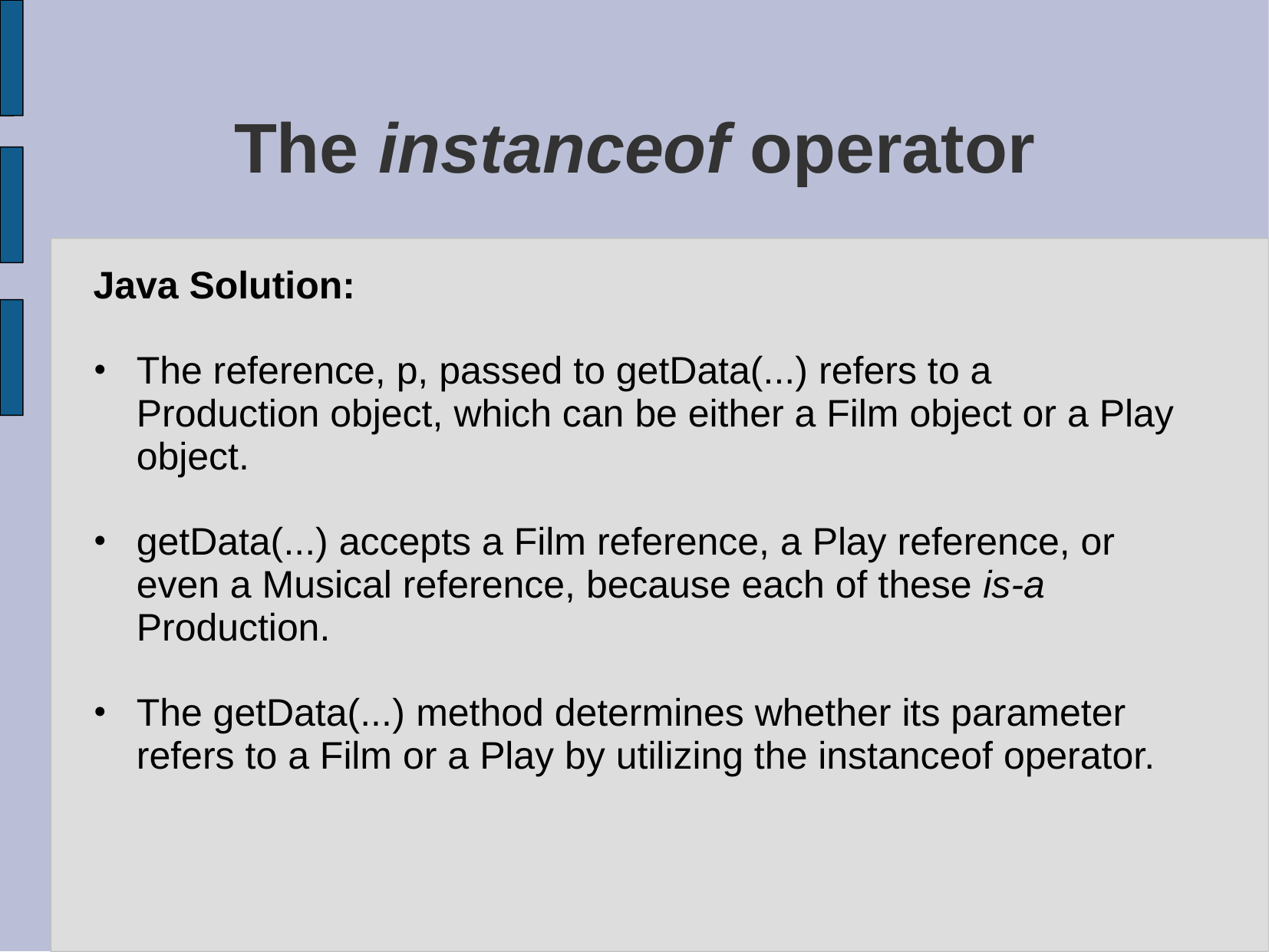

# The instanceof operator
Java Solution:

The reference, p, passed to getData(...) refers to a Production object, which can be either a Film object or a Play object.

getData(...) accepts a Film reference, a Play reference, or even a Musical reference, because each of these is-a Production.

The getData(...) method determines whether its parameter refers to a Film or a Play by utilizing the instanceof operator.